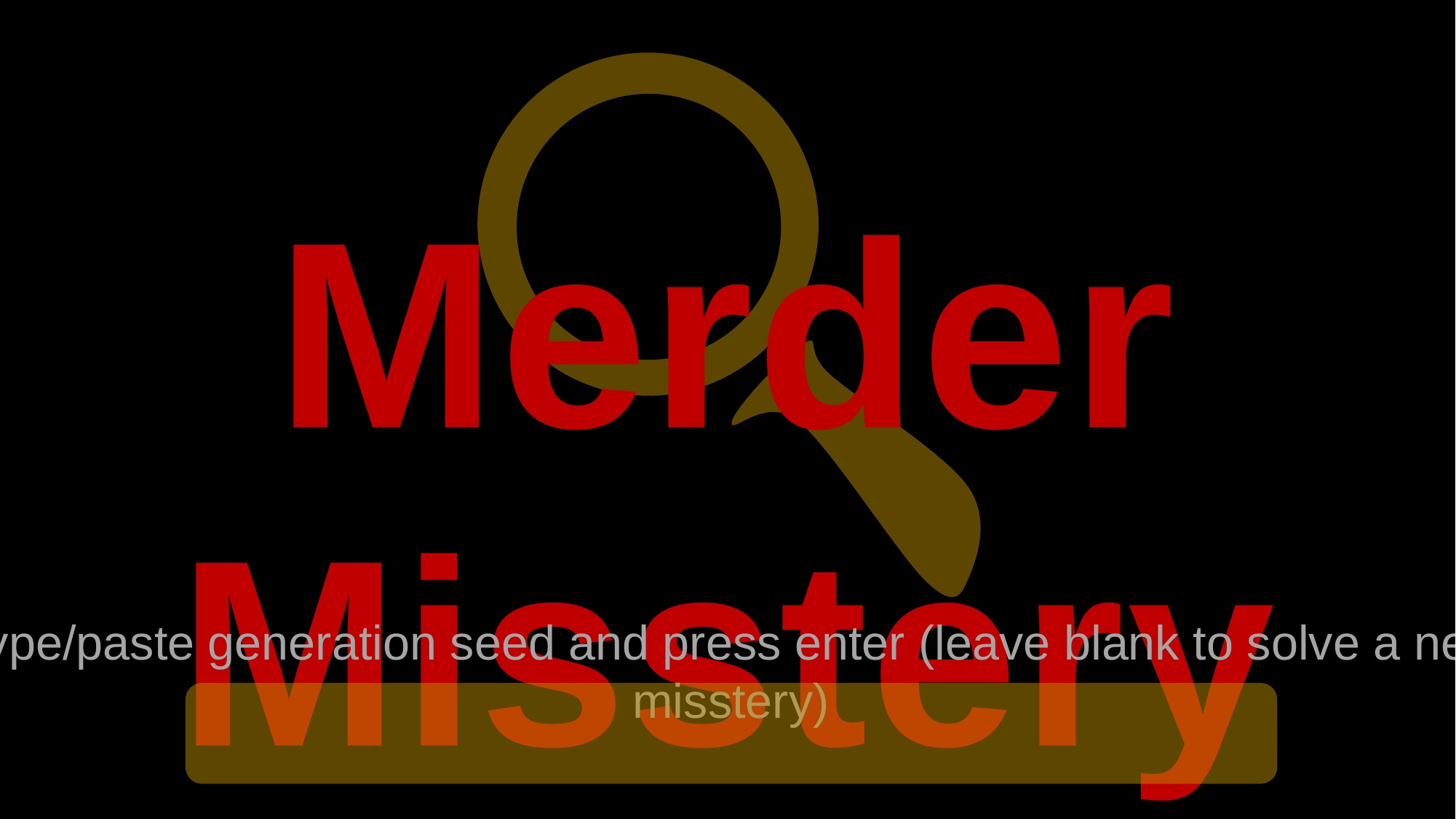

Merder Misstery

Type/paste generation seed and press enter (leave blank to solve a new misstery)